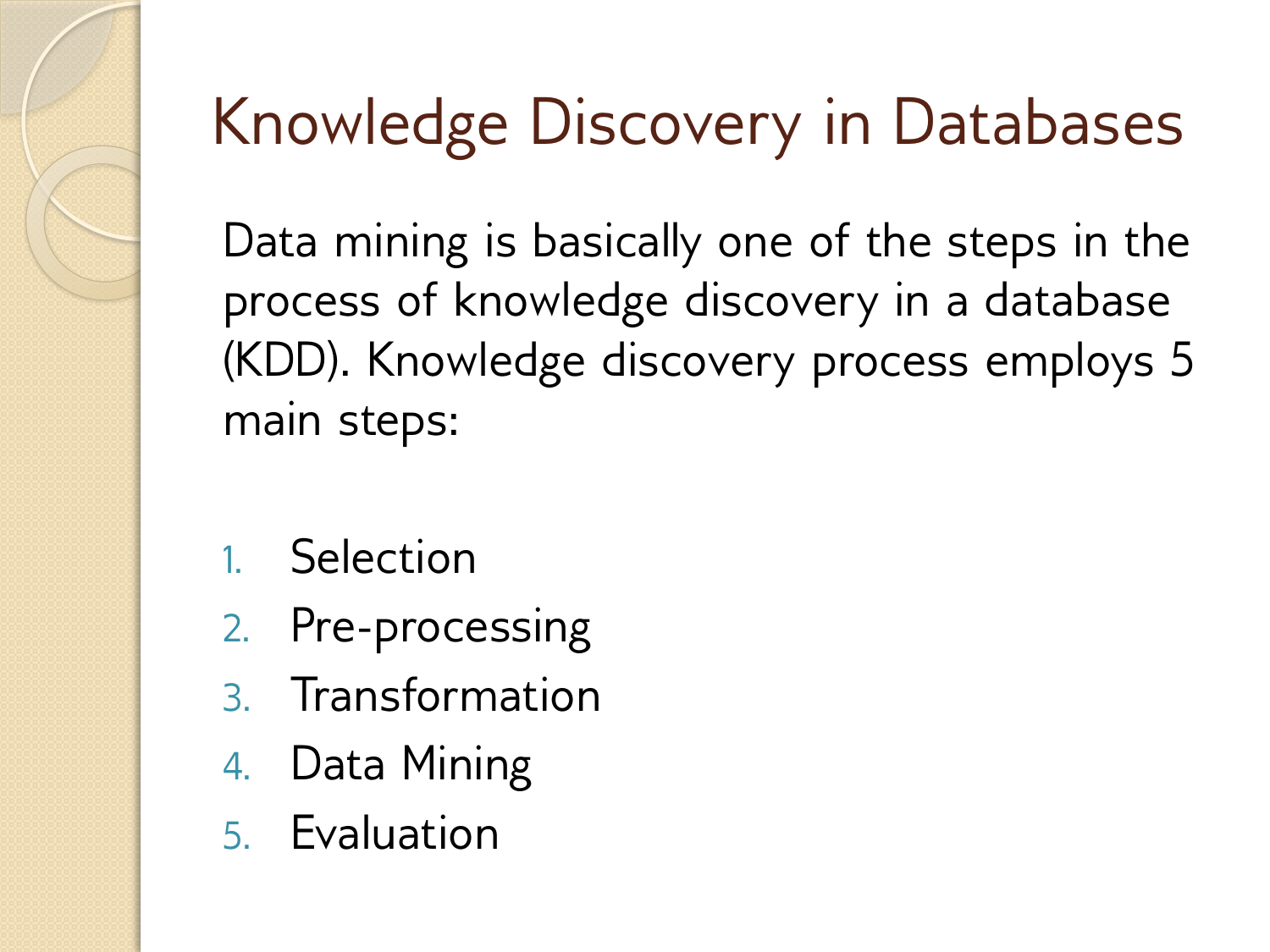

# Knowledge Discovery in Databases
Data mining is basically one of the steps in the process of knowledge discovery in a database (KDD). Knowledge discovery process employs 5 main steps:

Selection
Pre-processing
Transformation
Data Mining
Evaluation